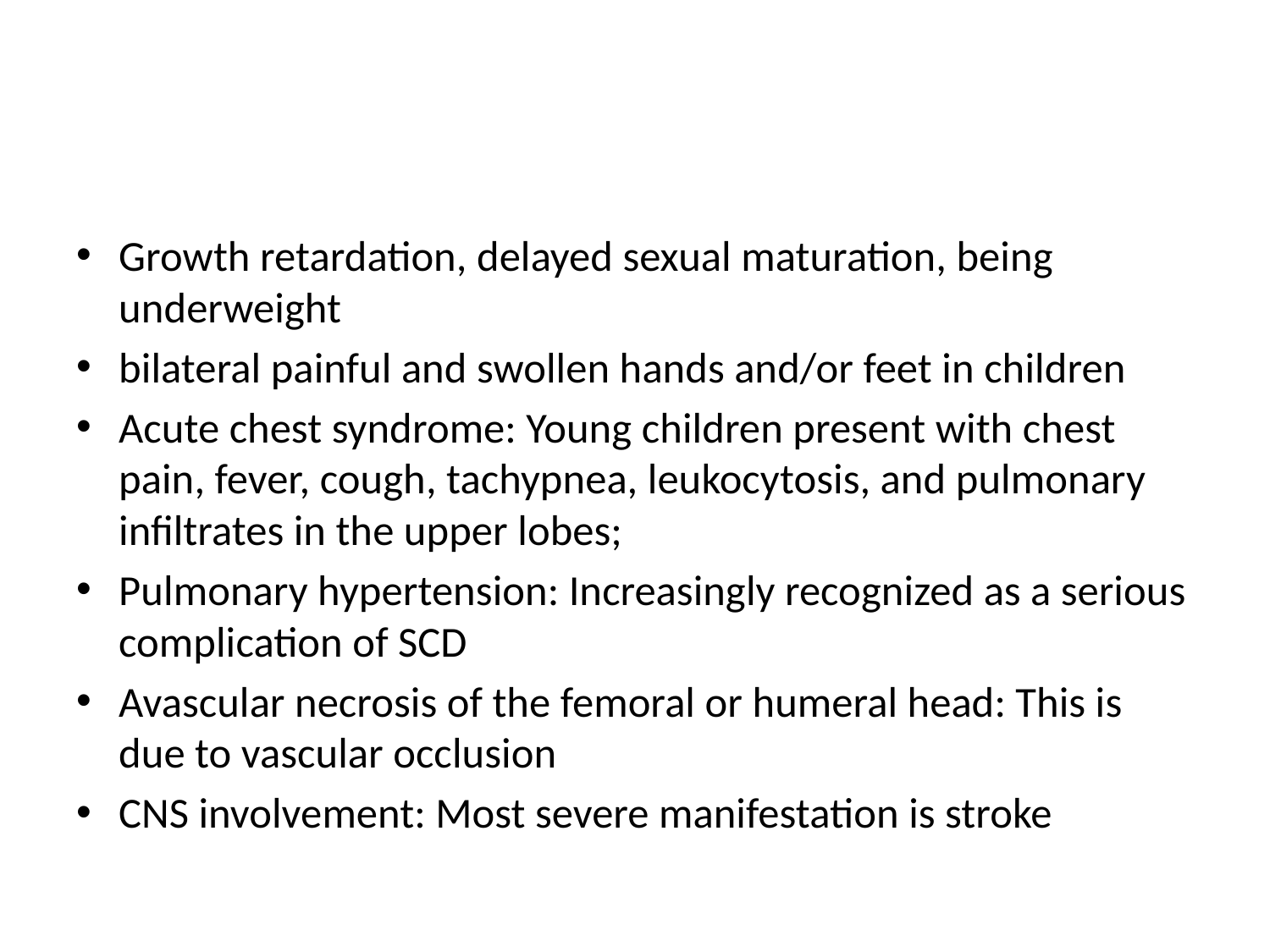

#
Growth retardation, delayed sexual maturation, being underweight
bilateral painful and swollen hands and/or feet in children
Acute chest syndrome: Young children present with chest pain, fever, cough, tachypnea, leukocytosis, and pulmonary infiltrates in the upper lobes;
Pulmonary hypertension: Increasingly recognized as a serious complication of SCD
Avascular necrosis of the femoral or humeral head: This is due to vascular occlusion
CNS involvement: Most severe manifestation is stroke